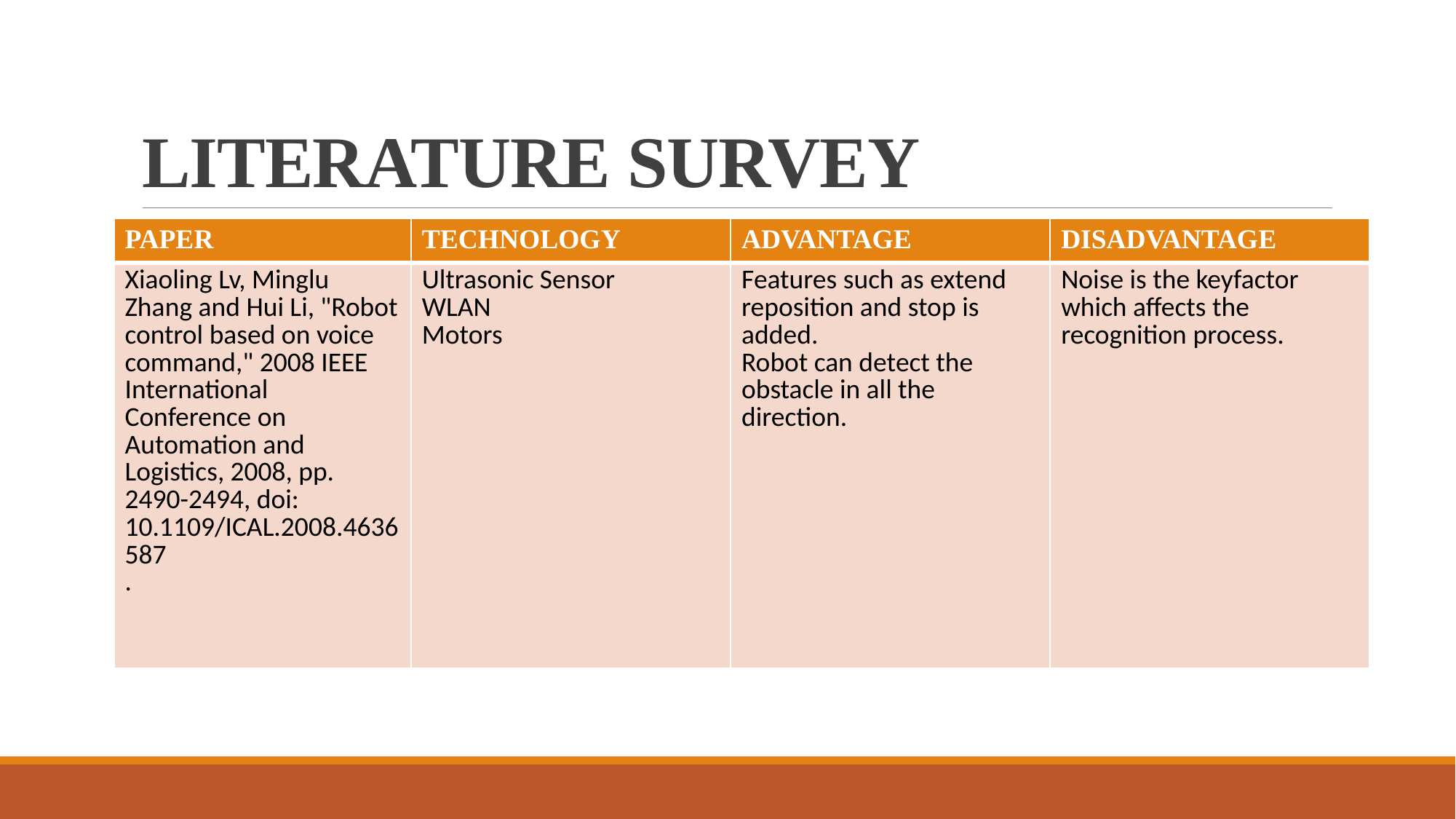

# LITERATURE SURVEY
| PAPER | TECHNOLOGY | ADVANTAGE | DISADVANTAGE |
| --- | --- | --- | --- |
| Xiaoling Lv, Minglu Zhang and Hui Li, "Robot control based on voice command," 2008 IEEE International Conference on Automation and Logistics, 2008, pp. 2490-2494, doi: 10.1109/ICAL.2008.4636587 . | Ultrasonic Sensor WLAN Motors | Features such as extend reposition and stop is added. Robot can detect the obstacle in all the direction. | Noise is the keyfactor which affects the recognition process. |